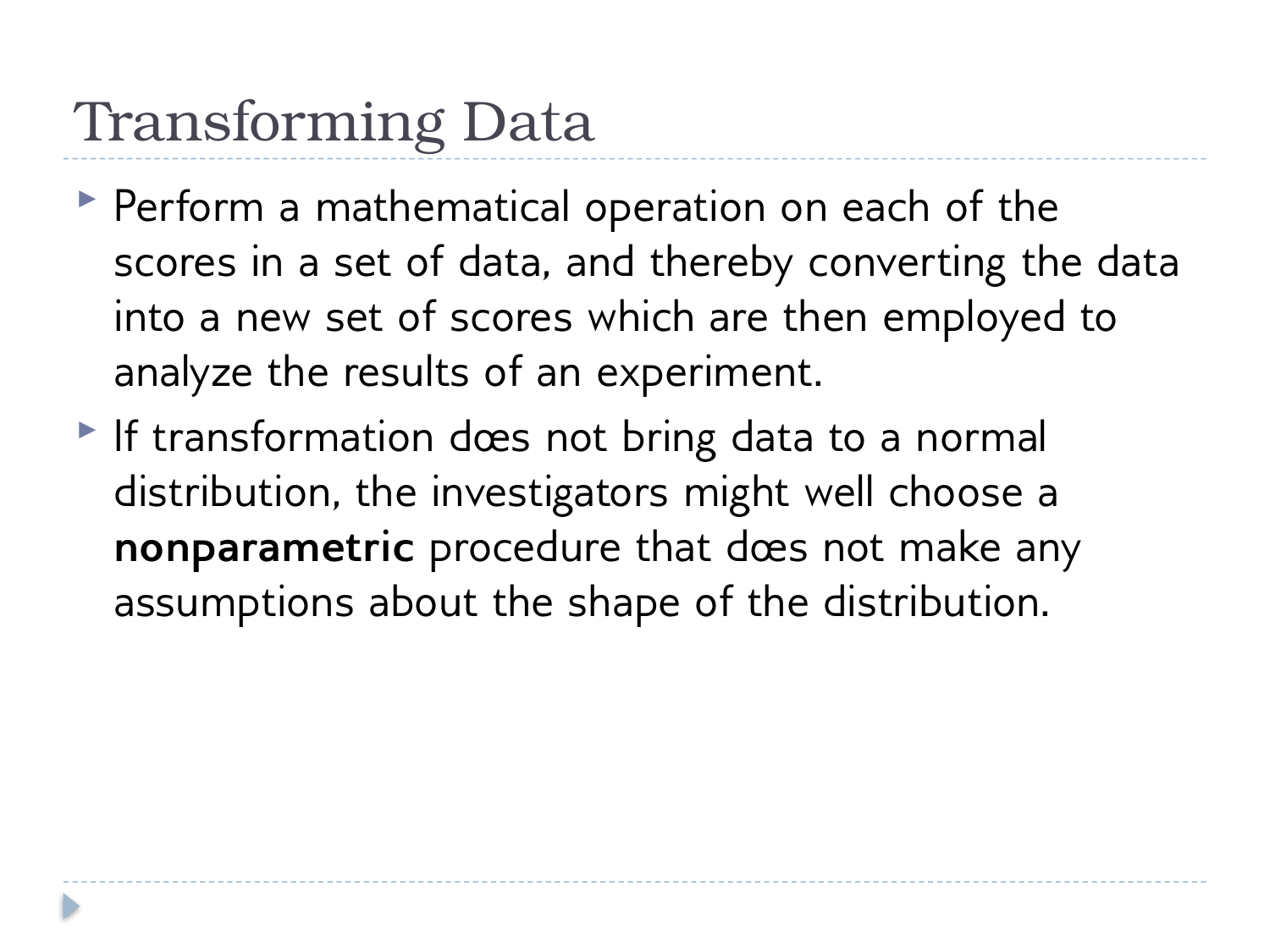

# Transforming Data
Perform a mathematical operation on each of the scores in a set of data, and thereby converting the data into a new set of scores which are then employed to analyze the results of an experiment.
If transformation does not bring data to a normal distribution, the investigators might well choose a nonparametric procedure that does not make any assumptions about the shape of the distribution.